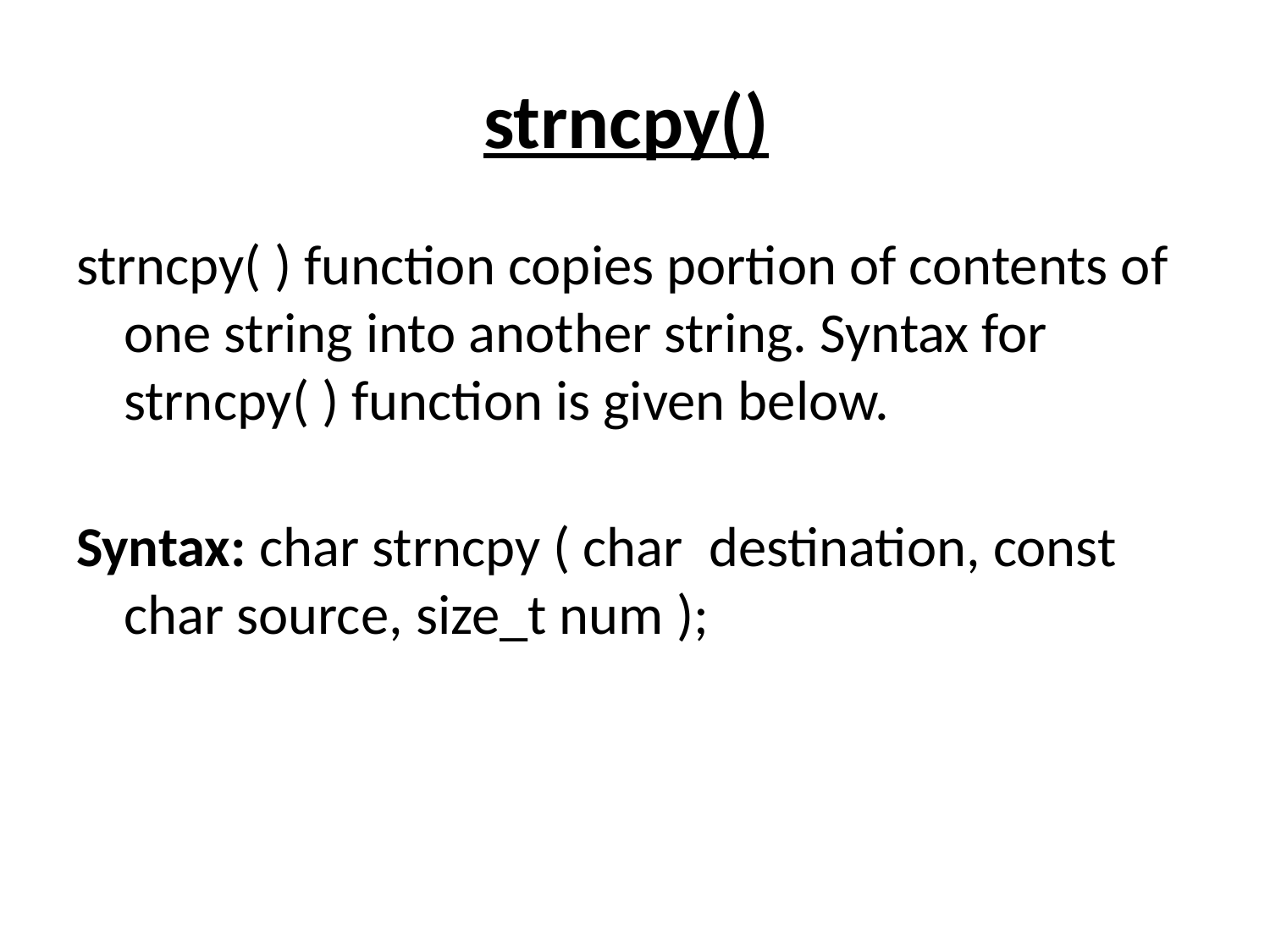

# strncpy()
strncpy( ) function copies portion of contents of one string into another string. Syntax for strncpy( ) function is given below.
Syntax: char strncpy ( char  destination, const char source, size_t num );